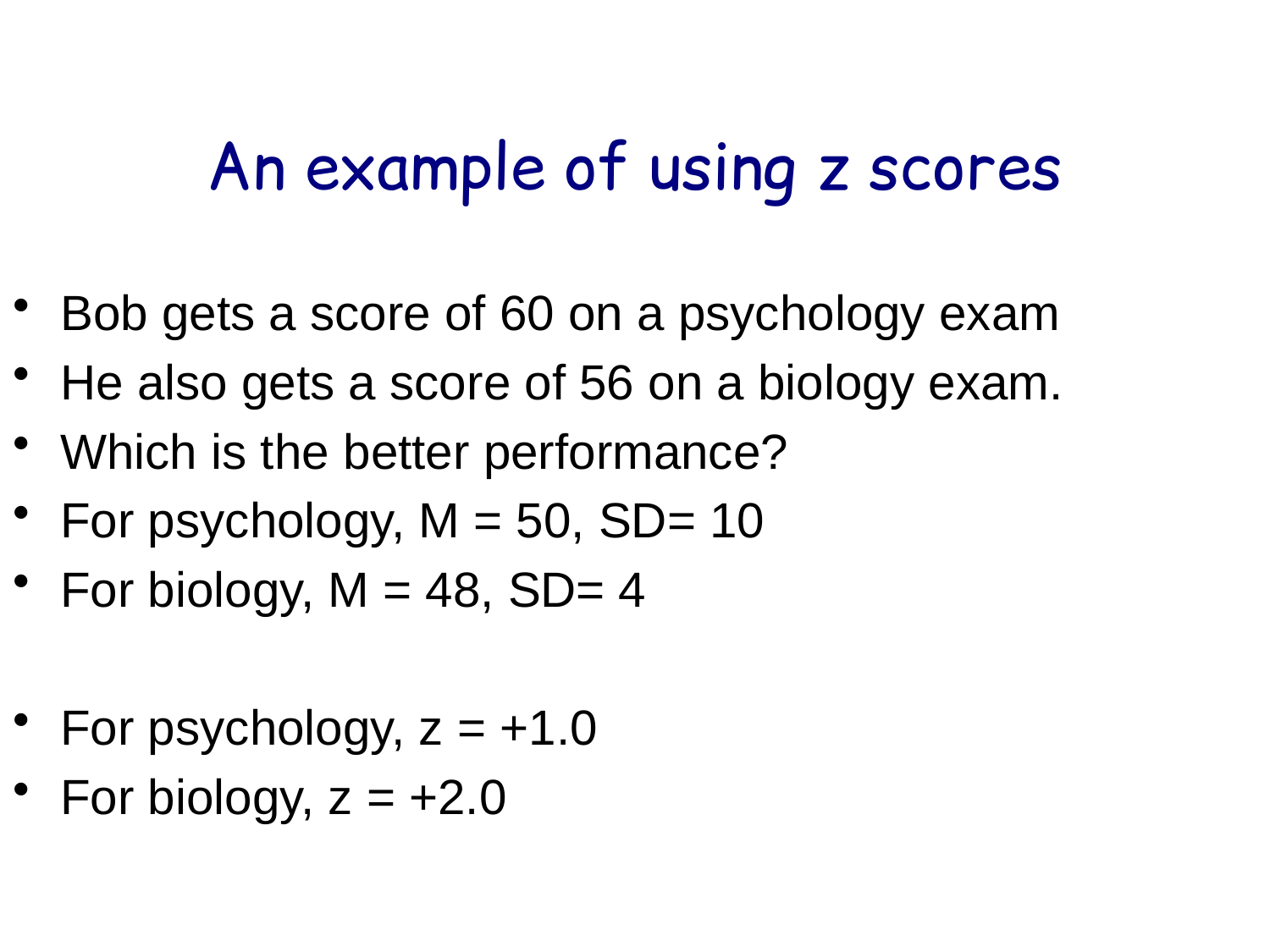

# An example of using z scores
Bob gets a score of 60 on a psychology exam
He also gets a score of 56 on a biology exam.
Which is the better performance?
For psychology, M = 50, SD= 10
For biology, M = 48, SD= 4

For psychology, z = +1.0
For biology, z = +2.0